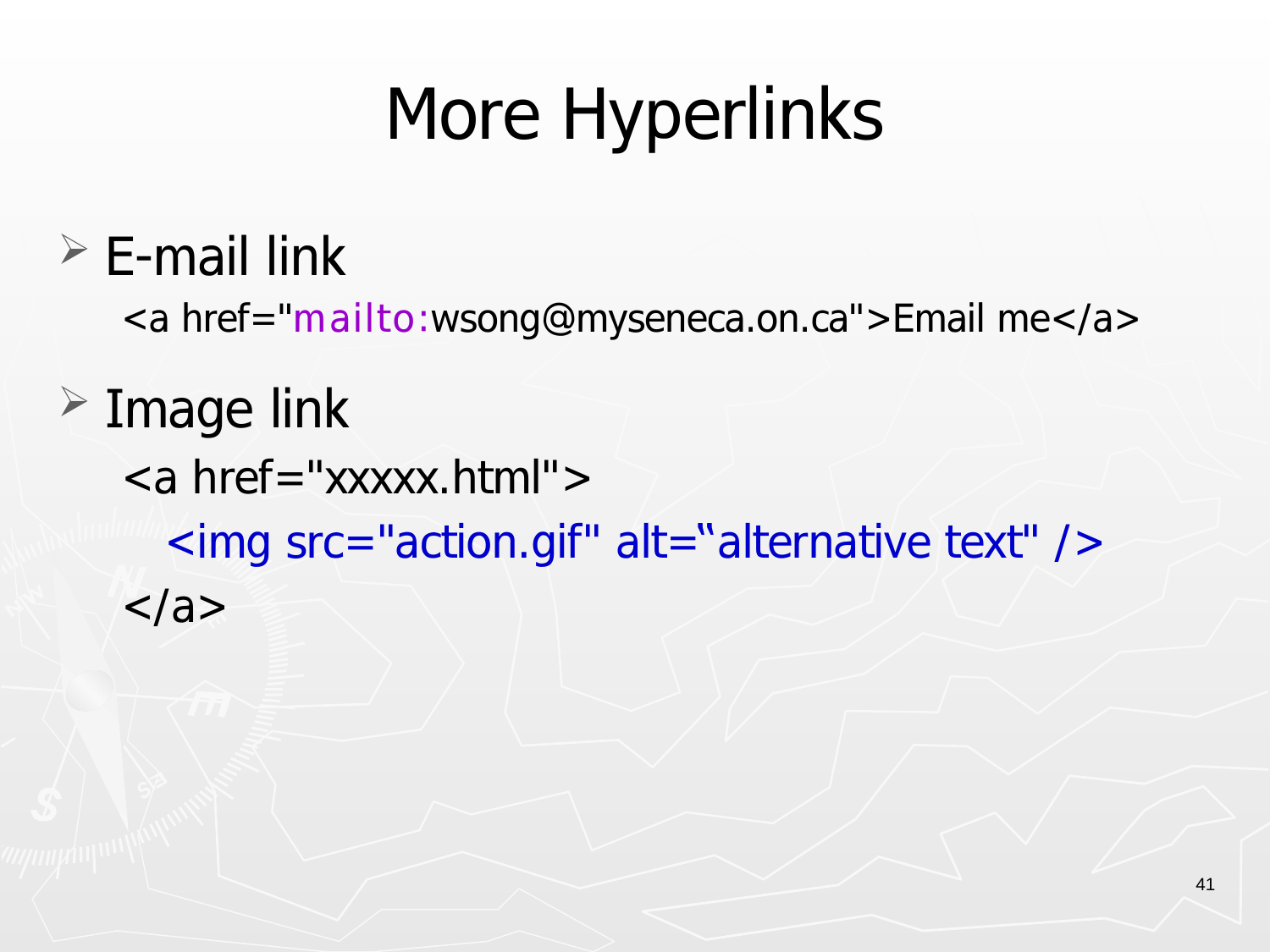

# More Hyperlinks
E-mail link
<a href="mailto:wsong@myseneca.on.ca">Email me</a>

Image link
<a href="xxxxx.html">
   <img src="action.gif" alt=“alternative text" />
</a>

41